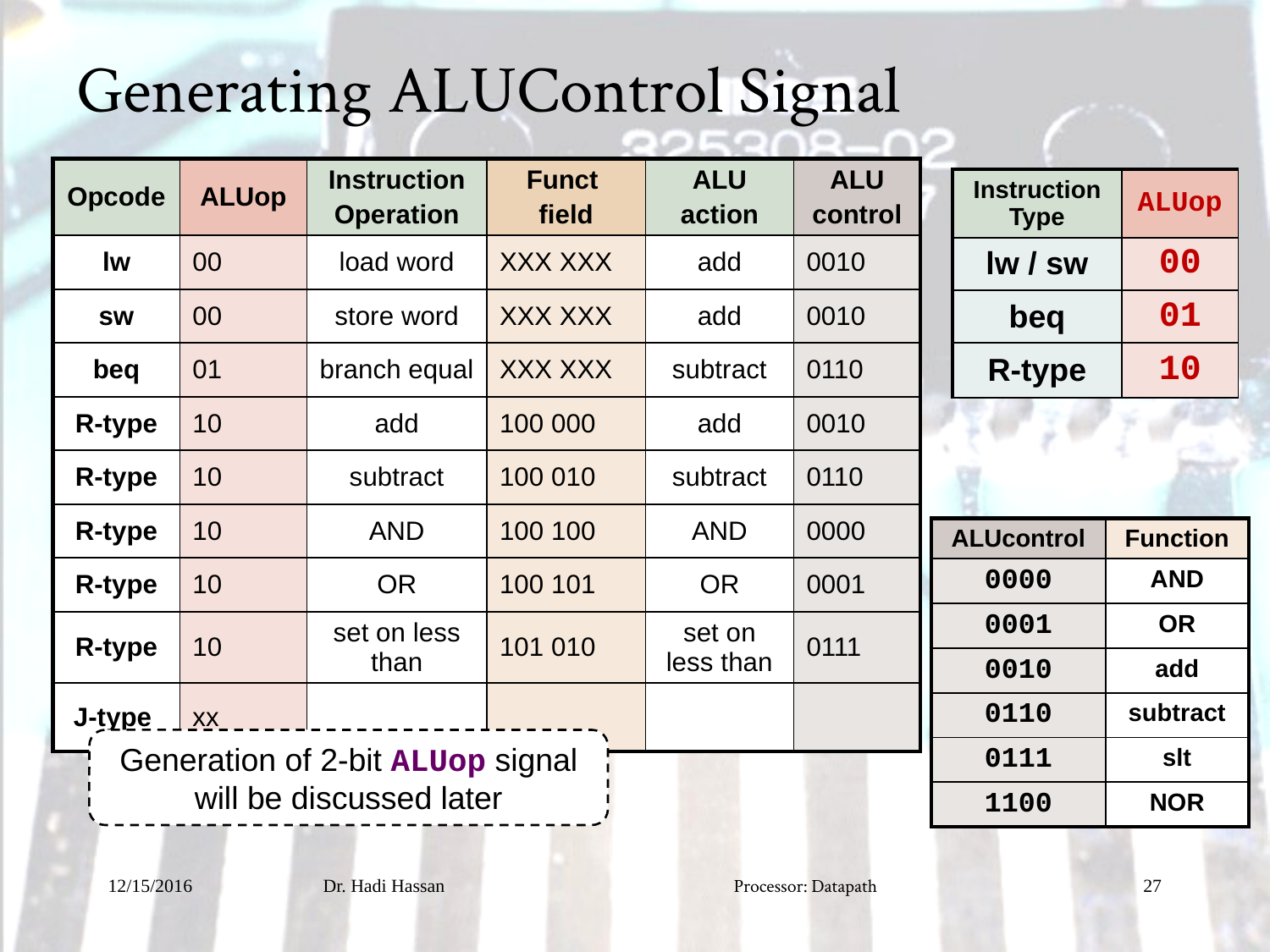

Generating ALUControl Signal
| Opcode | ALUop | Instruction Operation | Funct field | ALU action | ALU control |
| --- | --- | --- | --- | --- | --- |
| lw | 00 | load word | XXX XXX | add | 0010 |
| sw | 00 | store word | XXX XXX | add | 0010 |
| beq | 01 | branch equal | XXX XXX | subtract | 0110 |
| R-type | 10 | add | 100 000 | add | 0010 |
| R-type | 10 | subtract | 100 010 | subtract | 0110 |
| R-type | 10 | AND | 100 100 | AND | 0000 |
| R-type | 10 | OR | 100 101 | OR | 0001 |
| R-type | 10 | set on less than | 101 010 | set on less than | 0111 |
| J-type | xx |  |  |  |  |
| Instruction Type | ALUop |
| --- | --- |
| lw / sw | 00 |
| beq | 01 |
| R-type | 10 |
| ALUcontrol | Function |
| --- | --- |
| 0000 | AND |
| 0001 | OR |
| 0010 | add |
| 0110 | subtract |
| 0111 | slt |
| 1100 | NOR |
Generation of 2-bit ALUop signal will be discussed later
12/15/2016
Dr. Hadi Hassan                                                              Processor: Datapath

27